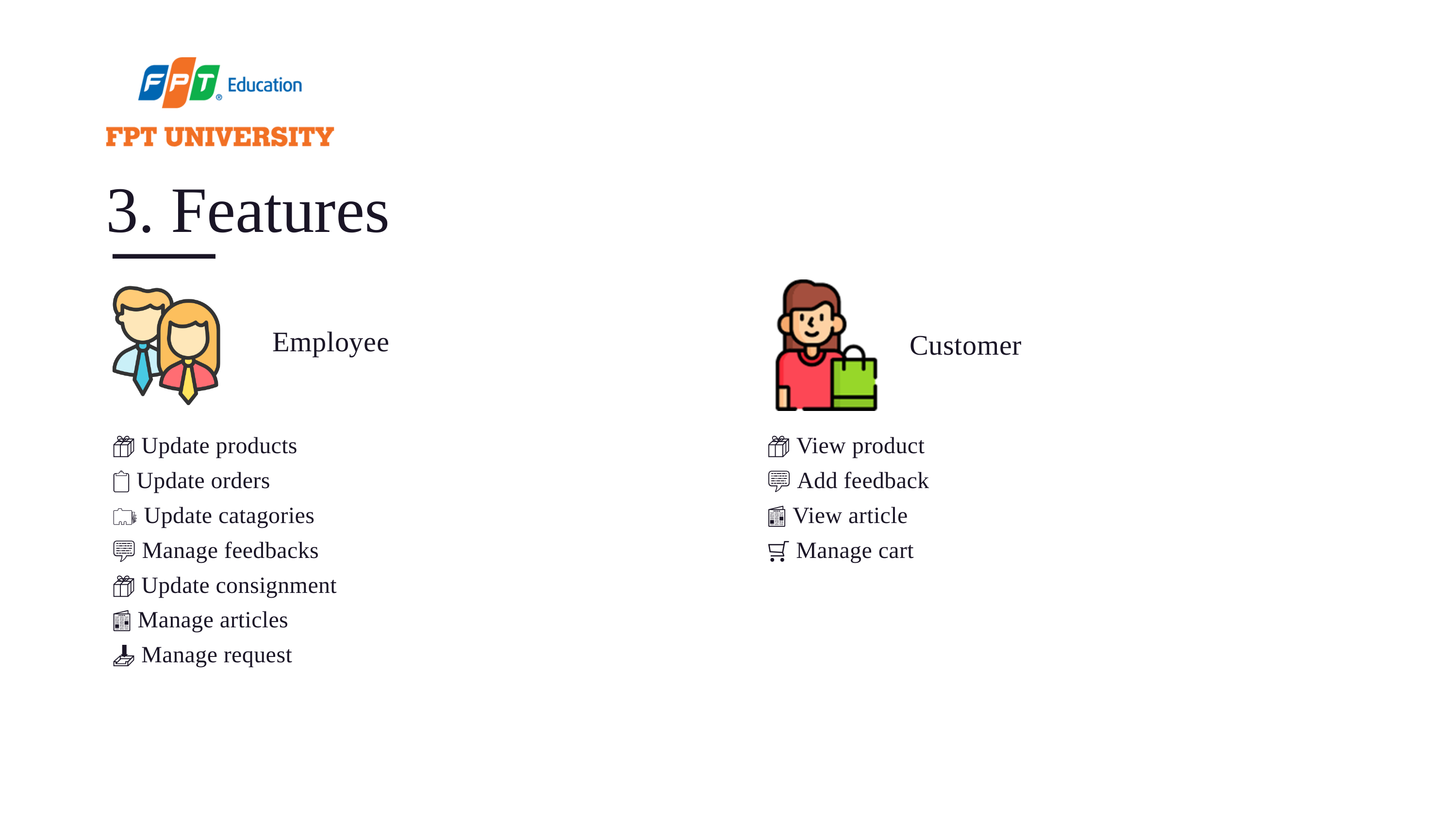

3. Features

Employee
Customer
📦 Update products
📋 Update orders
🗂️ Update catagories
💬 Manage feedbacks
📦 Update consignment
📰 Manage articles
📥 Manage request

📦 View product
💬 Add feedback
📰 View article
🛒 Manage cart